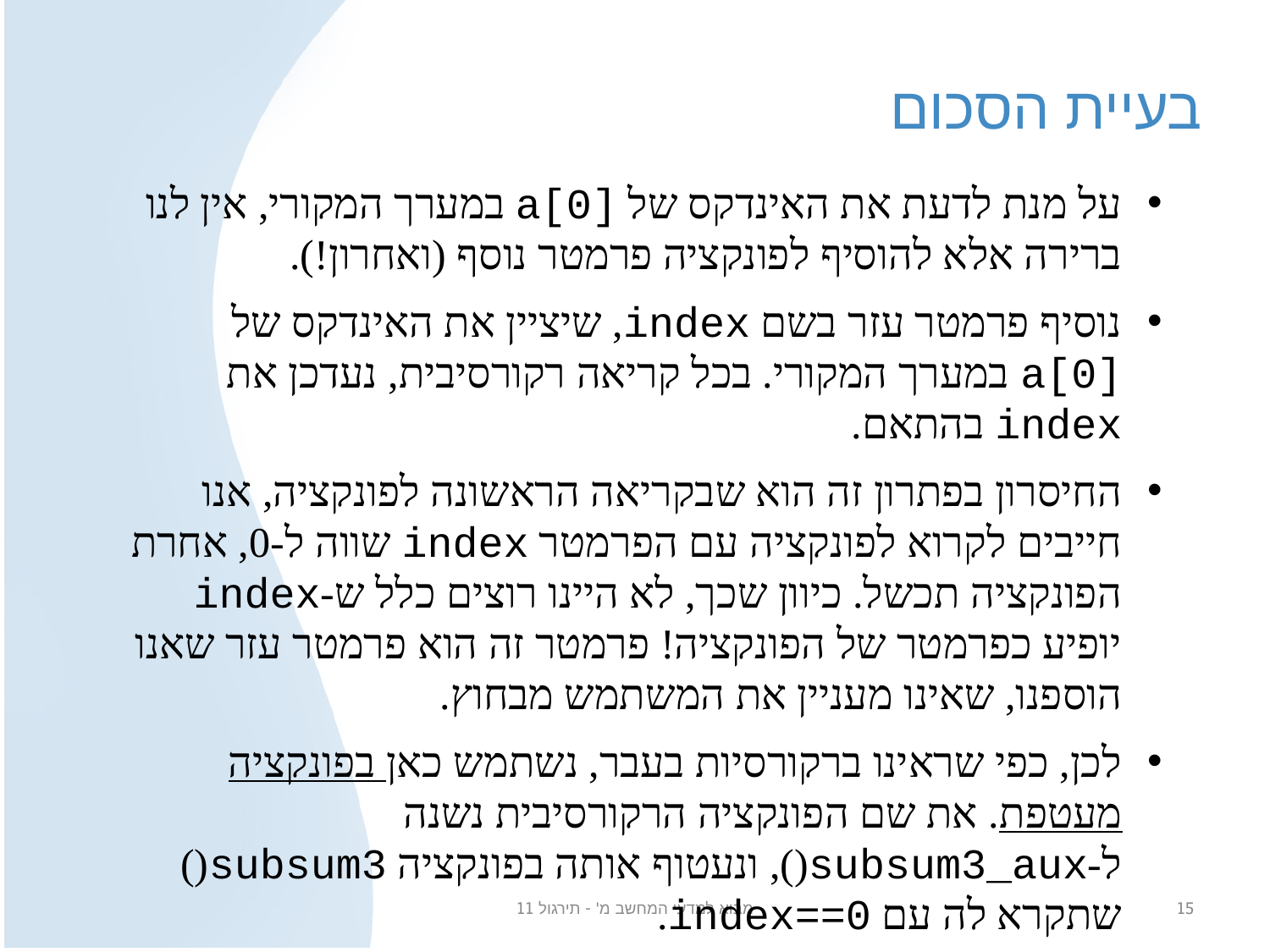

# בעיית הסכום
על מנת לדעת את האינדקס של a[0] במערך המקורי, אין לנו ברירה אלא להוסיף לפונקציה פרמטר נוסף (ואחרון!).
נוסיף פרמטר עזר בשם index, שיציין את האינדקס של a[0] במערך המקורי. בכל קריאה רקורסיבית, נעדכן את index בהתאם.
החיסרון בפתרון זה הוא שבקריאה הראשונה לפונקציה, אנו חייבים לקרוא לפונקציה עם הפרמטר index שווה ל-0, אחרת הפונקציה תכשל. כיוון שכך, לא היינו רוצים כלל ש-index יופיע כפרמטר של הפונקציה! פרמטר זה הוא פרמטר עזר שאנו הוספנו, שאינו מעניין את המשתמש מבחוץ.
לכן, כפי שראינו ברקורסיות בעבר, נשתמש כאן בפונקציה מעטפת. את שם הפונקציה הרקורסיבית נשנה ל-subsum3_aux(), ונעטוף אותה בפונקציה subsum3() שתקרא לה עם index==0.
מבוא למדעי המחשב מ' - תירגול 11
15